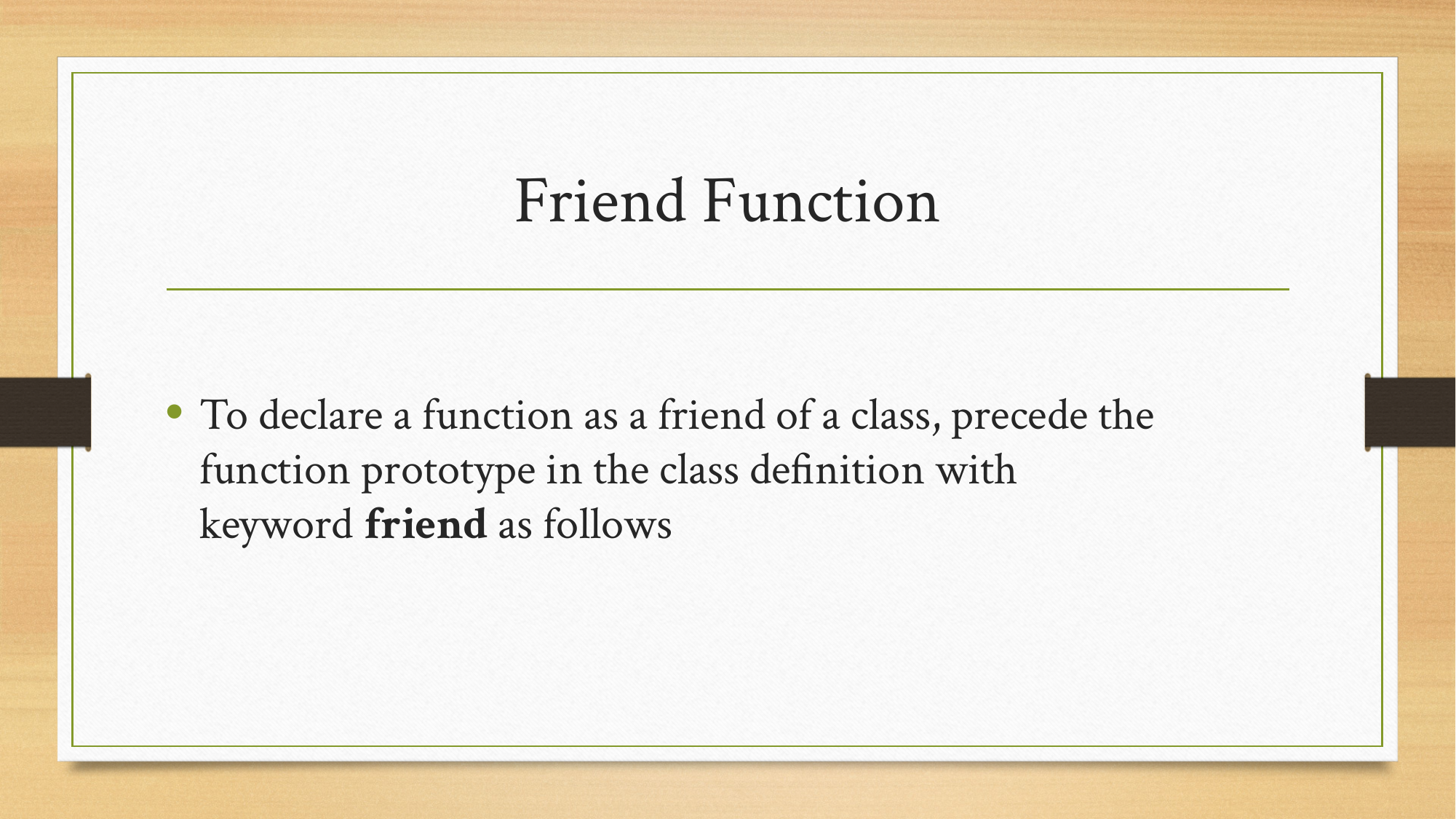

# Friend Function

To declare a function as a friend of a class, precede the function prototype in the class definition with keyword friend as follows